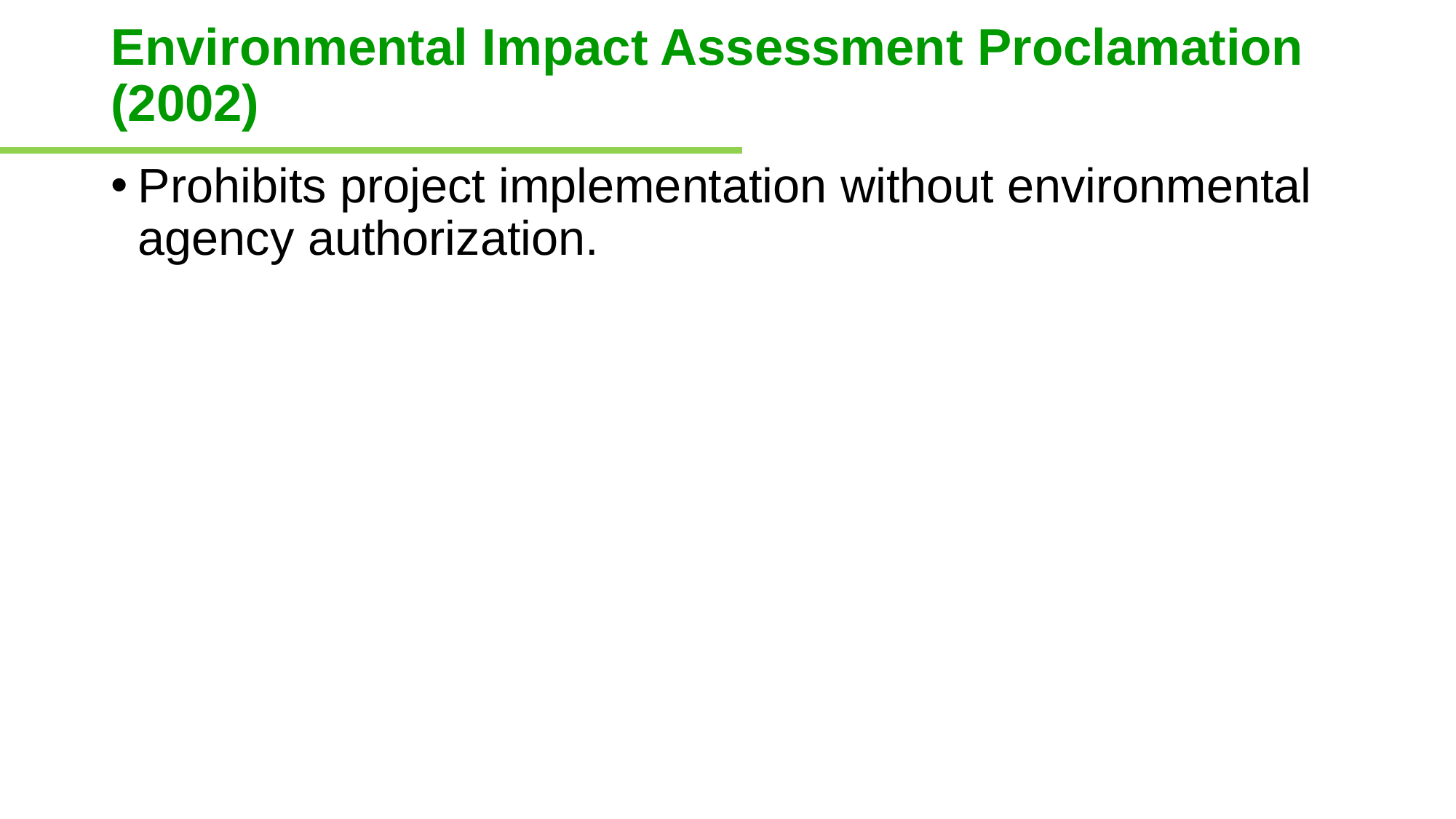

# Environmental Impact Assessment Proclamation (2002)
Prohibits project implementation without environmental agency authorization.